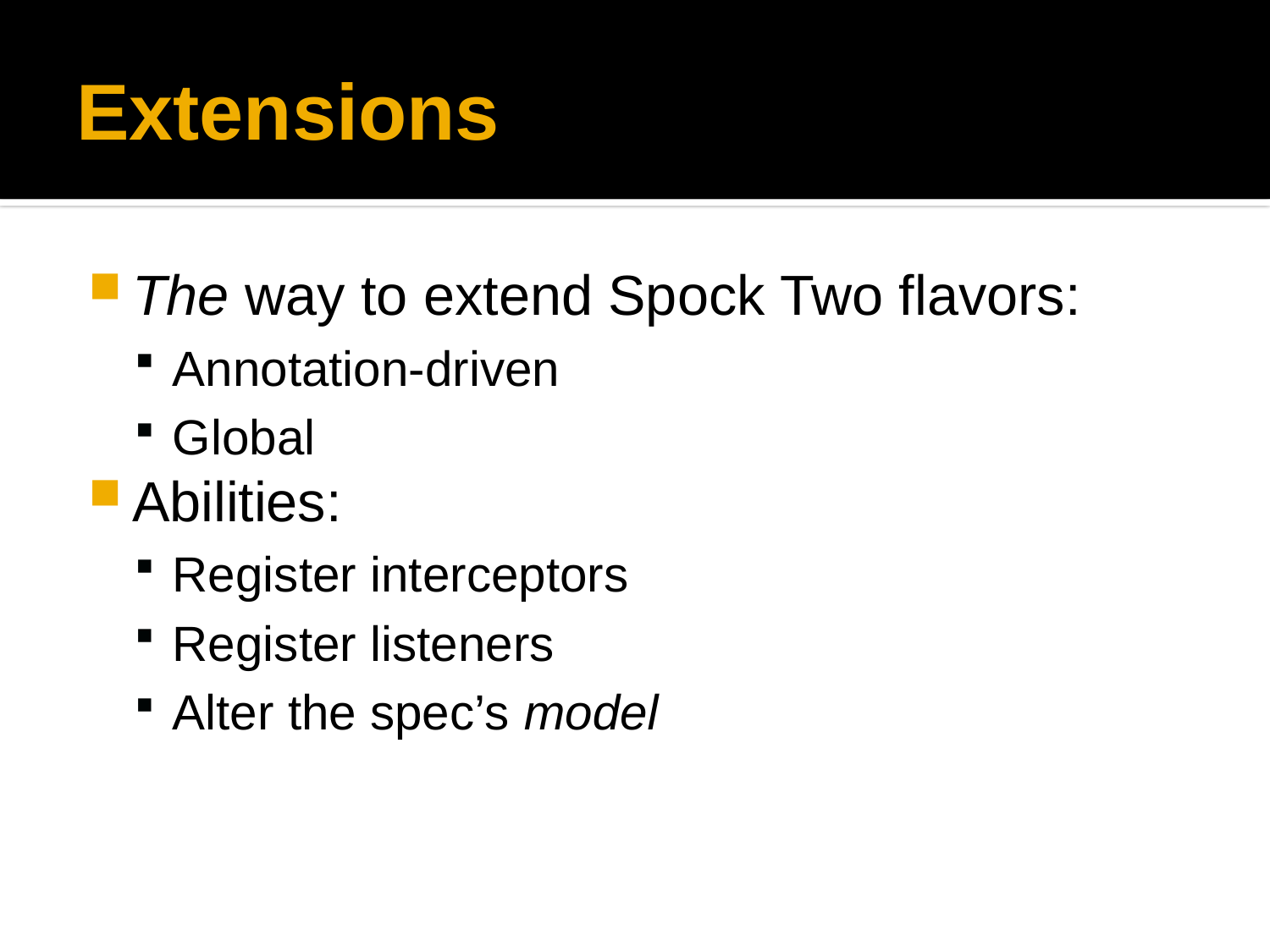

# Extensions
The way to extend Spock Two flavors:
Annotation-driven
Global
Abilities:
Register interceptors
Register listeners
Alter the spec’s model